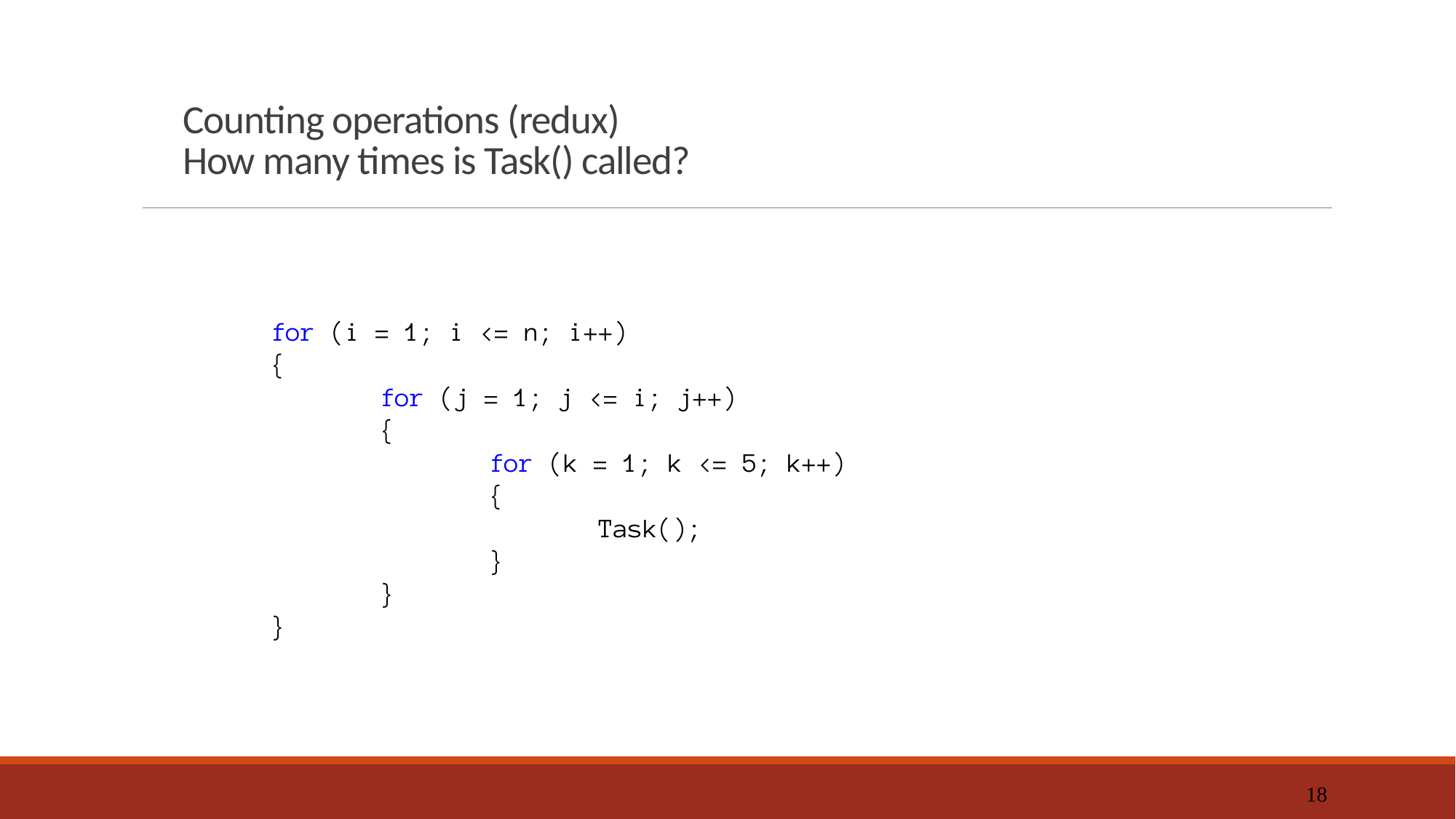

# Counting operations (redux) How many times is Task() called?
for (i = 1; i <= n; i++)
{
	for (j = 1; j <= i; j++)
	{
		for (k = 1; k <= 5; k++)
		{
			Task();
		}
	}
}
18